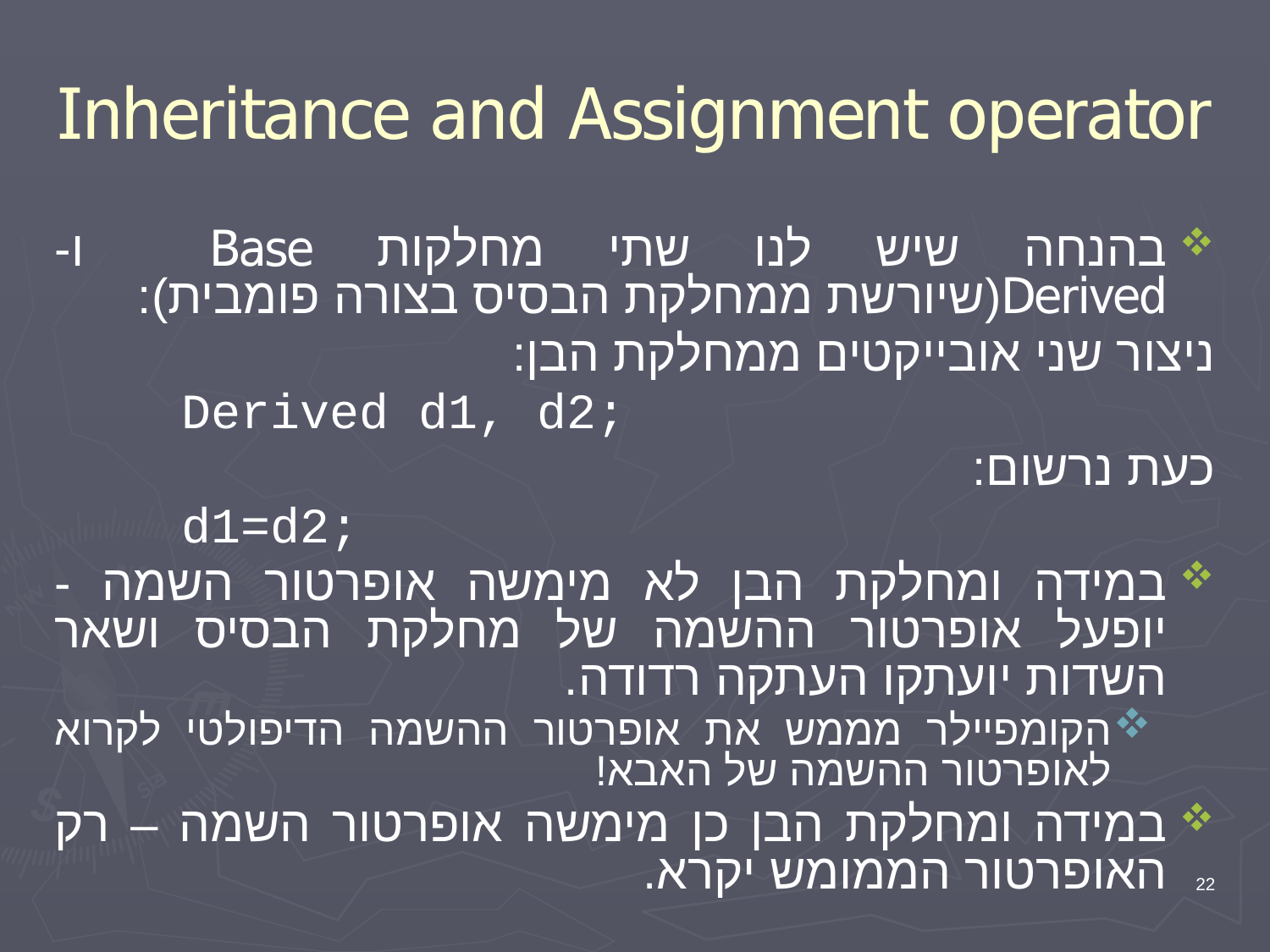

# Inheritance and Assignment operator
בהנחה שיש לנו שתי מחלקות Base  ו- Derived(שיורשת ממחלקת הבסיס בצורה פומבית):
	ניצור שני אובייקטים ממחלקת הבן:
	Derived d1, d2;
כעת נרשום:
	d1=d2;
במידה ומחלקת הבן לא מימשה אופרטור השמה - יופעל אופרטור ההשמה של מחלקת הבסיס ושאר השדות יועתקו העתקה רדודה.
הקומפיילר מממש את אופרטור ההשמה הדיפולטי לקרוא לאופרטור ההשמה של האבא!
במידה ומחלקת הבן כן מימשה אופרטור השמה – רק האופרטור הממומש יקרא.
22